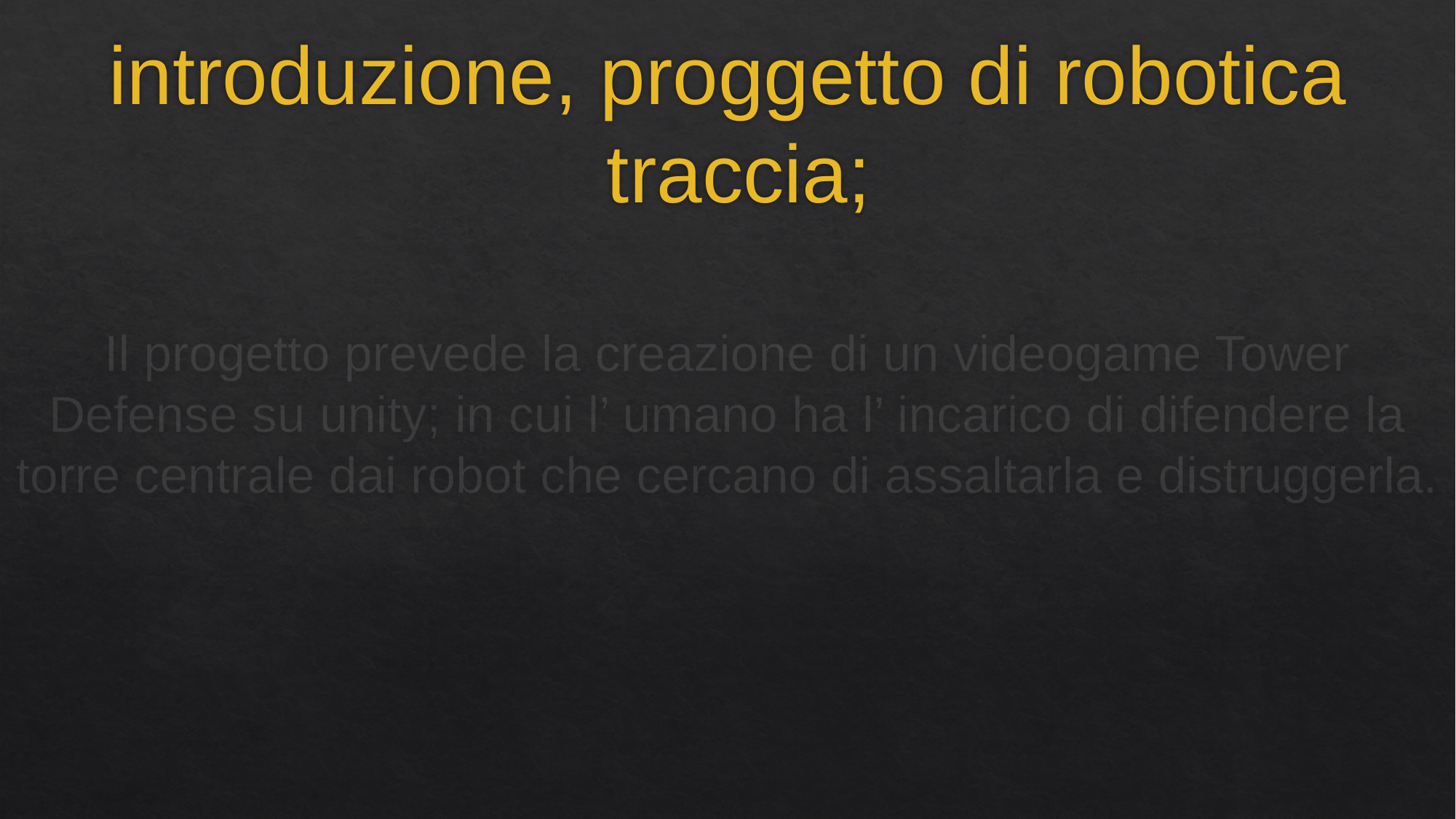

# introduzione, proggetto di robotica traccia;

Il progetto prevede la creazione di un videogame Tower Defense su unity; in cui l’ umano ha l’ incarico di difendere la torre centrale dai robot che cercano di assaltarla e distruggerla.